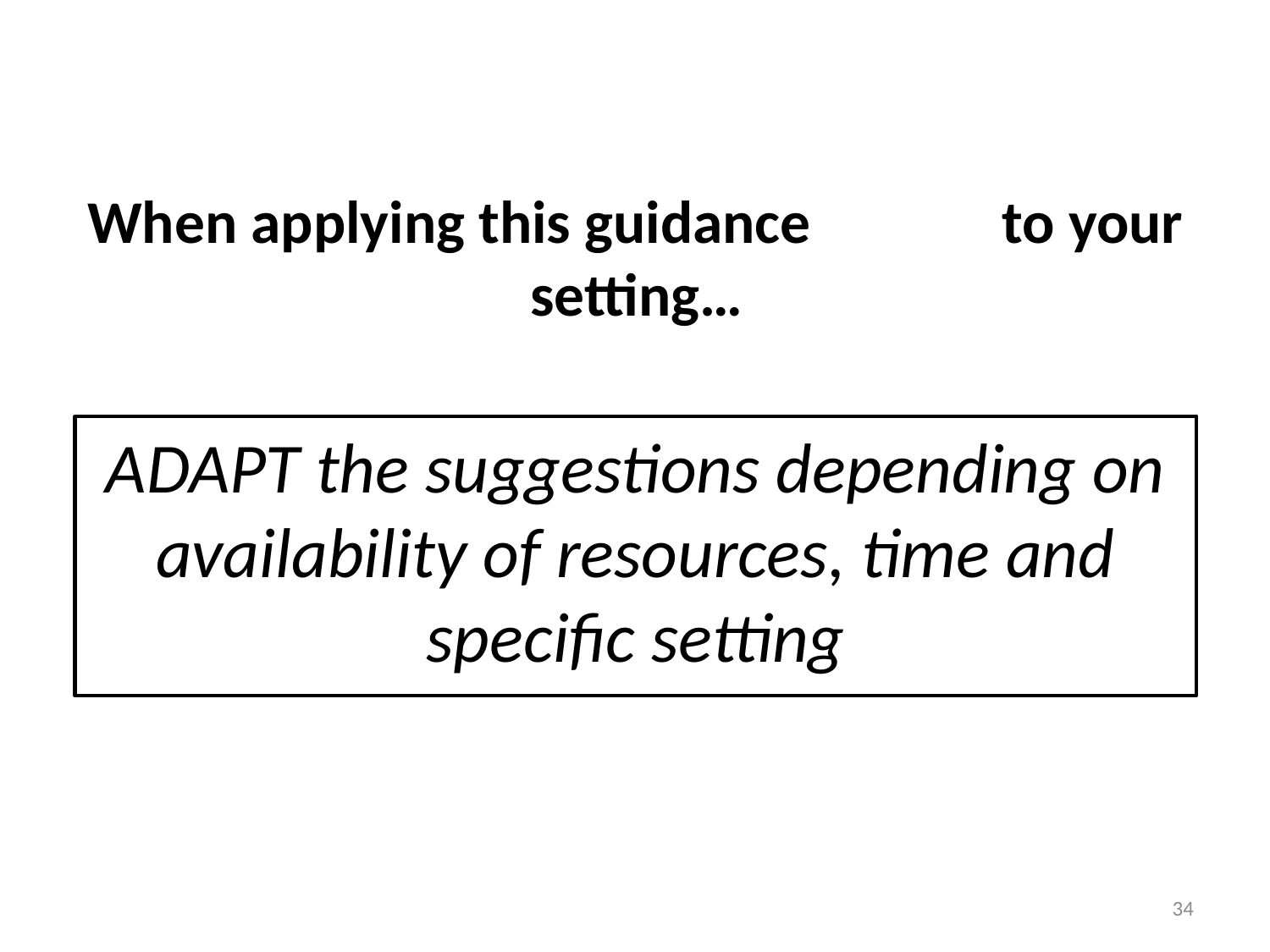

# When applying this guidance              to your setting…
ADAPT the suggestions depending on availability of resources, time and specific setting

34